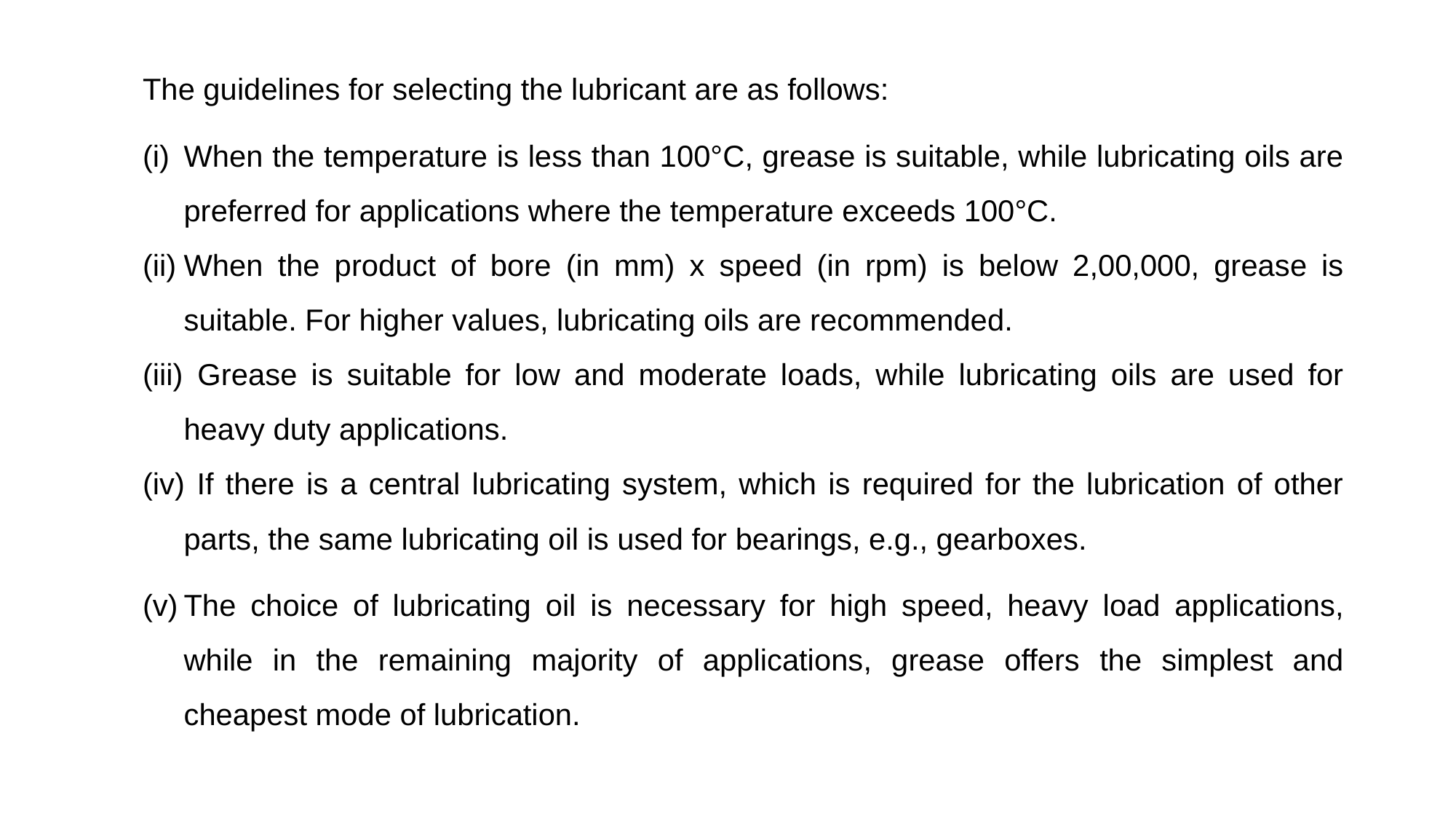

The guidelines for selecting the lubricant are as follows:
When the temperature is less than 100°C, grease is suitable, while lubricating oils are preferred for applications where the temperature exceeds 100°C.
When the product of bore (in mm) x speed (in rpm) is below 2,00,000, grease is suitable. For higher values, lubricating oils are recommended.
 Grease is suitable for low and moderate loads, while lubricating oils are used for heavy duty applications.
 If there is a central lubricating system, which is required for the lubrication of other parts, the same lubricating oil is used for bearings, e.g., gearboxes.
The choice of lubricating oil is necessary for high speed, heavy load applications, while in the remaining majority of applications, grease offers the simplest and cheapest mode of lubrication.